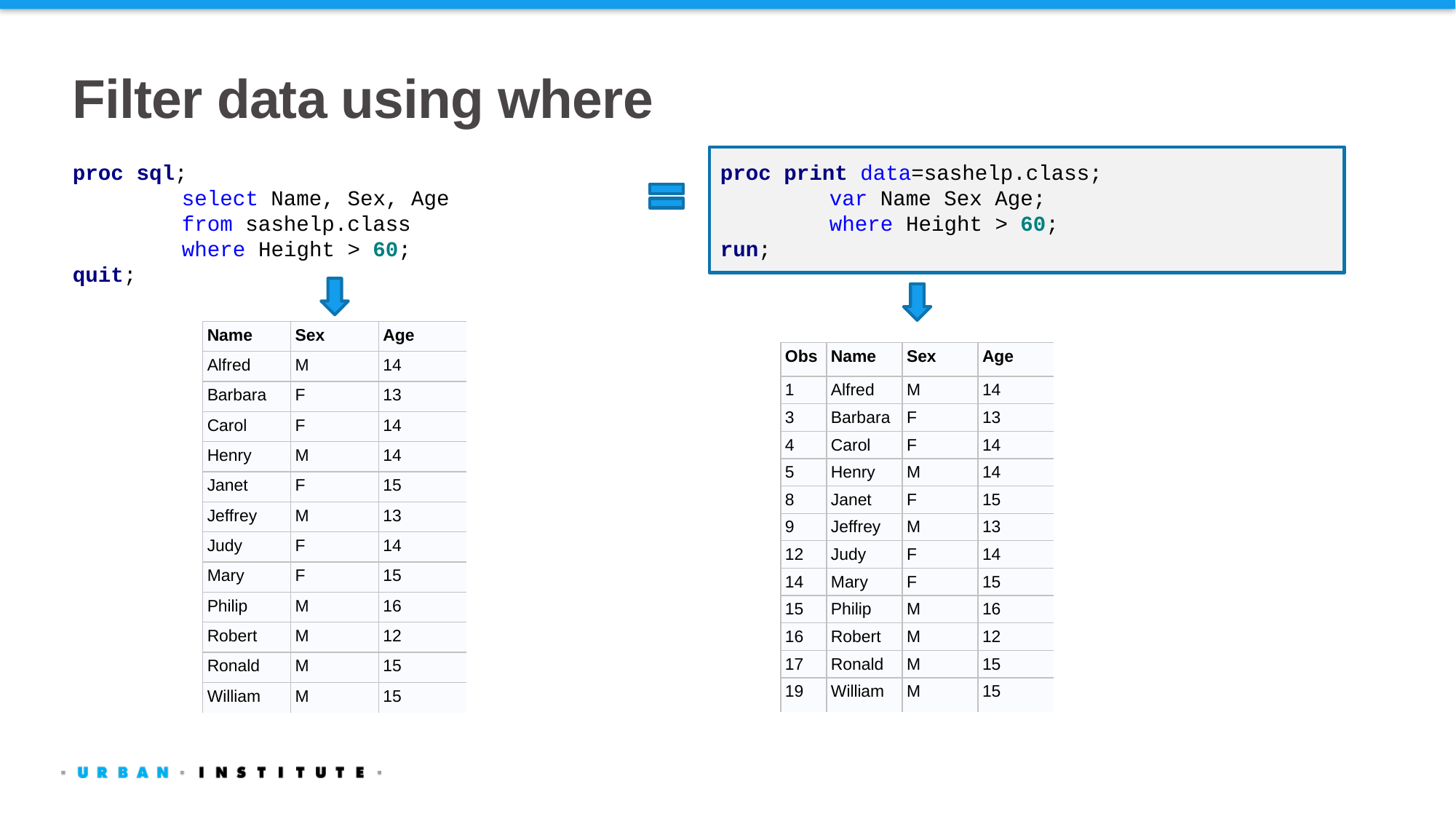

# Filter data using where

proc sql;
	select Name, Sex, Age
	from sashelp.class
	where Height > 60;
quit;

proc print data=sashelp.class;
	var Name Sex Age;
	where Height > 60;
run;

| Name | Sex | Age |
| --- | --- | --- |
| Alfred | M | 14 |
| Barbara | F | 13 |
| Carol | F | 14 |
| Henry | M | 14 |
| Janet | F | 15 |
| Jeffrey | M | 13 |
| Judy | F | 14 |
| Mary | F | 15 |
| Philip | M | 16 |
| Robert | M | 12 |
| Ronald | M | 15 |
| William | M | 15 |
| Obs | Name | Sex | Age |
| --- | --- | --- | --- |
| 1 | Alfred | M | 14 |
| 3 | Barbara | F | 13 |
| 4 | Carol | F | 14 |
| 5 | Henry | M | 14 |
| 8 | Janet | F | 15 |
| 9 | Jeffrey | M | 13 |
| 12 | Judy | F | 14 |
| 14 | Mary | F | 15 |
| 15 | Philip | M | 16 |
| 16 | Robert | M | 12 |
| 17 | Ronald | M | 15 |
| 19 | William | M | 15 |